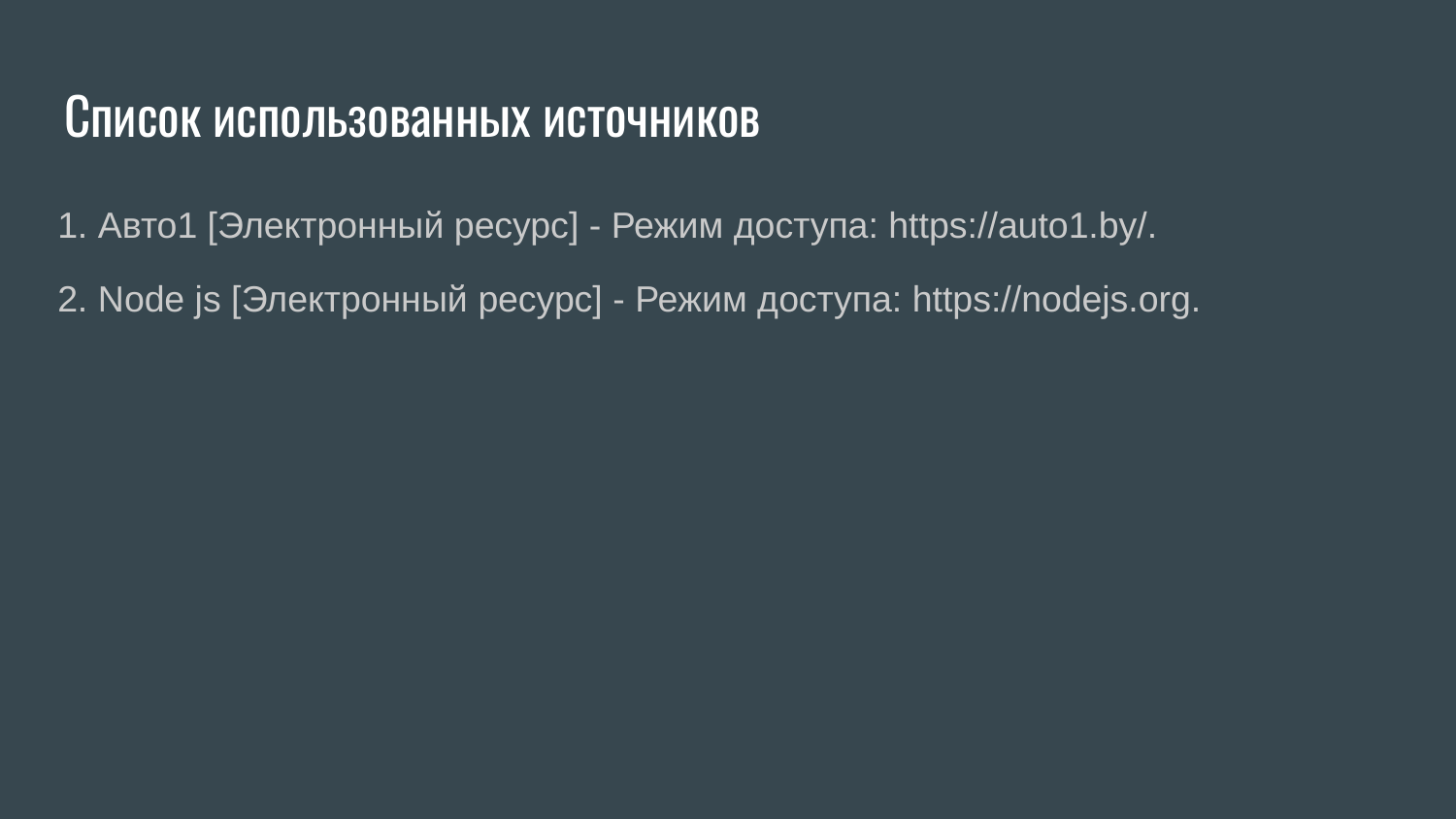

# Список использованных источников
1. Авто1 [Электронный ресурс] - Режим доступа: https://auto1.by/.
2. Node js [Электронный ресурс] - Режим доступа: https://nodejs.org.